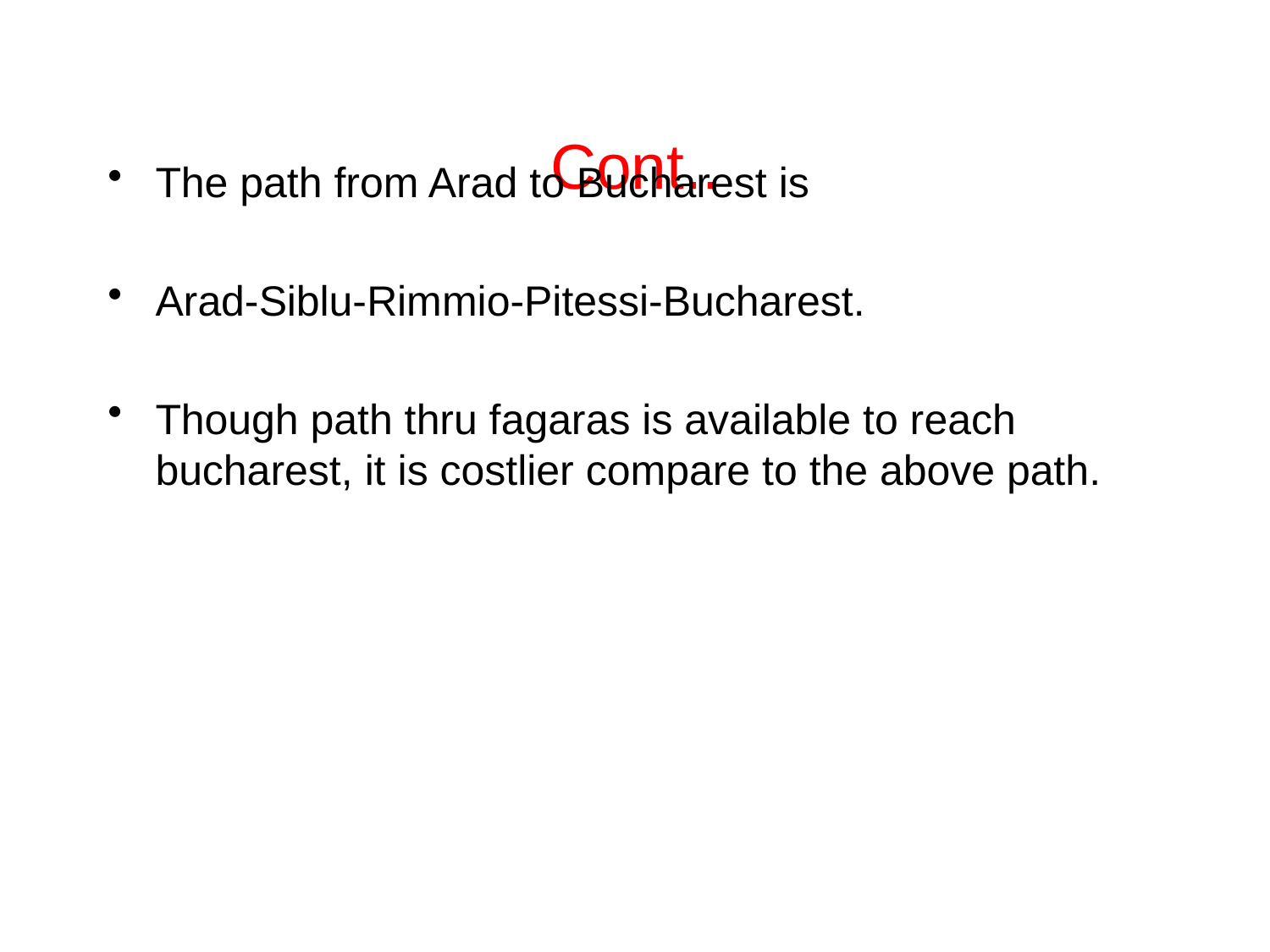

# Cont..
The path from Arad to Bucharest is

Arad-Siblu-Rimmio-Pitessi-Bucharest.

Though path thru fagaras is available to reach bucharest, it is costlier compare to the above path.

101